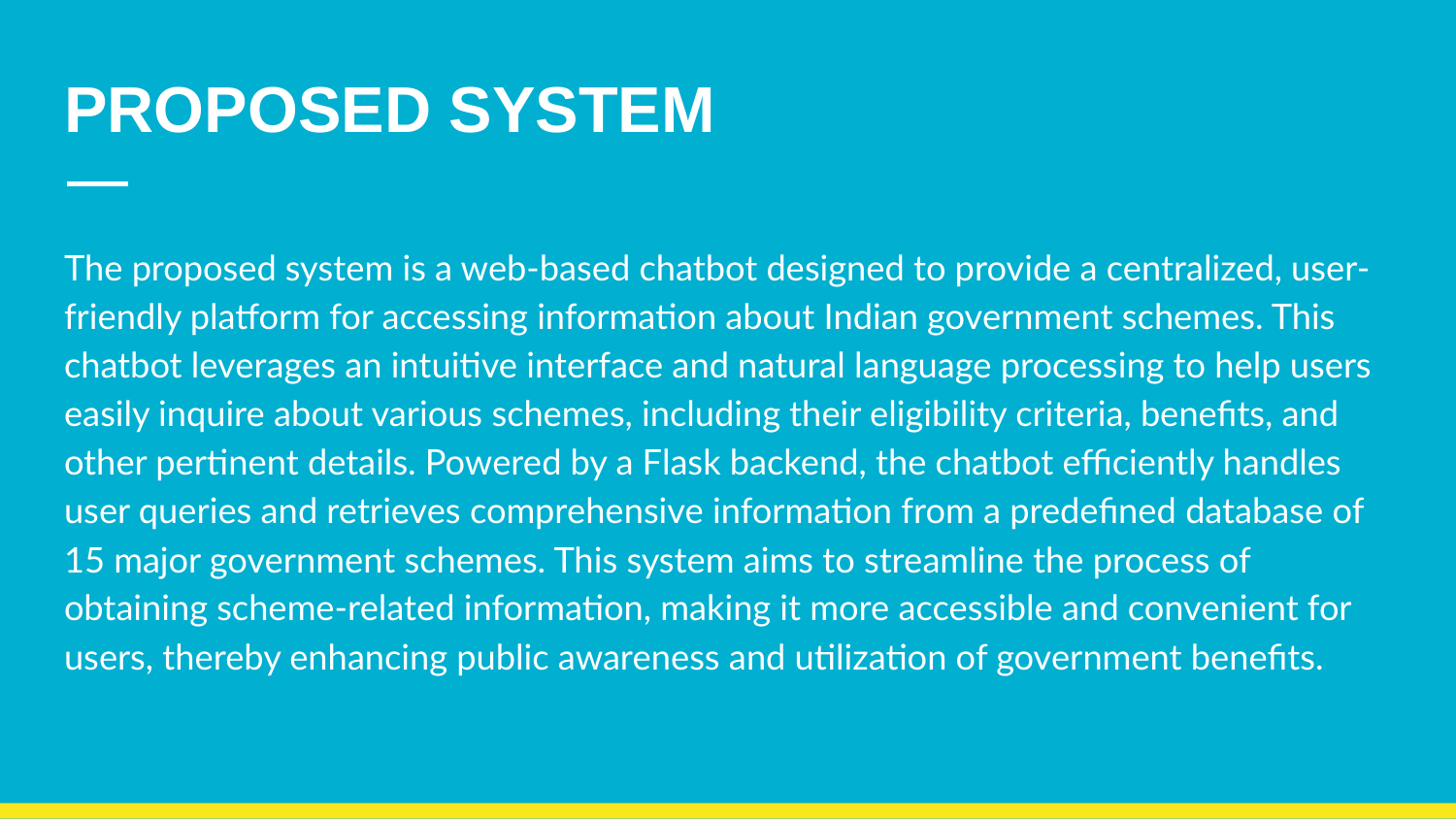

# PROPOSED SYSTEM
The proposed system is a web-based chatbot designed to provide a centralized, user-friendly platform for accessing information about Indian government schemes. This chatbot leverages an intuitive interface and natural language processing to help users easily inquire about various schemes, including their eligibility criteria, benefits, and other pertinent details. Powered by a Flask backend, the chatbot efficiently handles user queries and retrieves comprehensive information from a predefined database of 15 major government schemes. This system aims to streamline the process of obtaining scheme-related information, making it more accessible and convenient for users, thereby enhancing public awareness and utilization of government benefits.